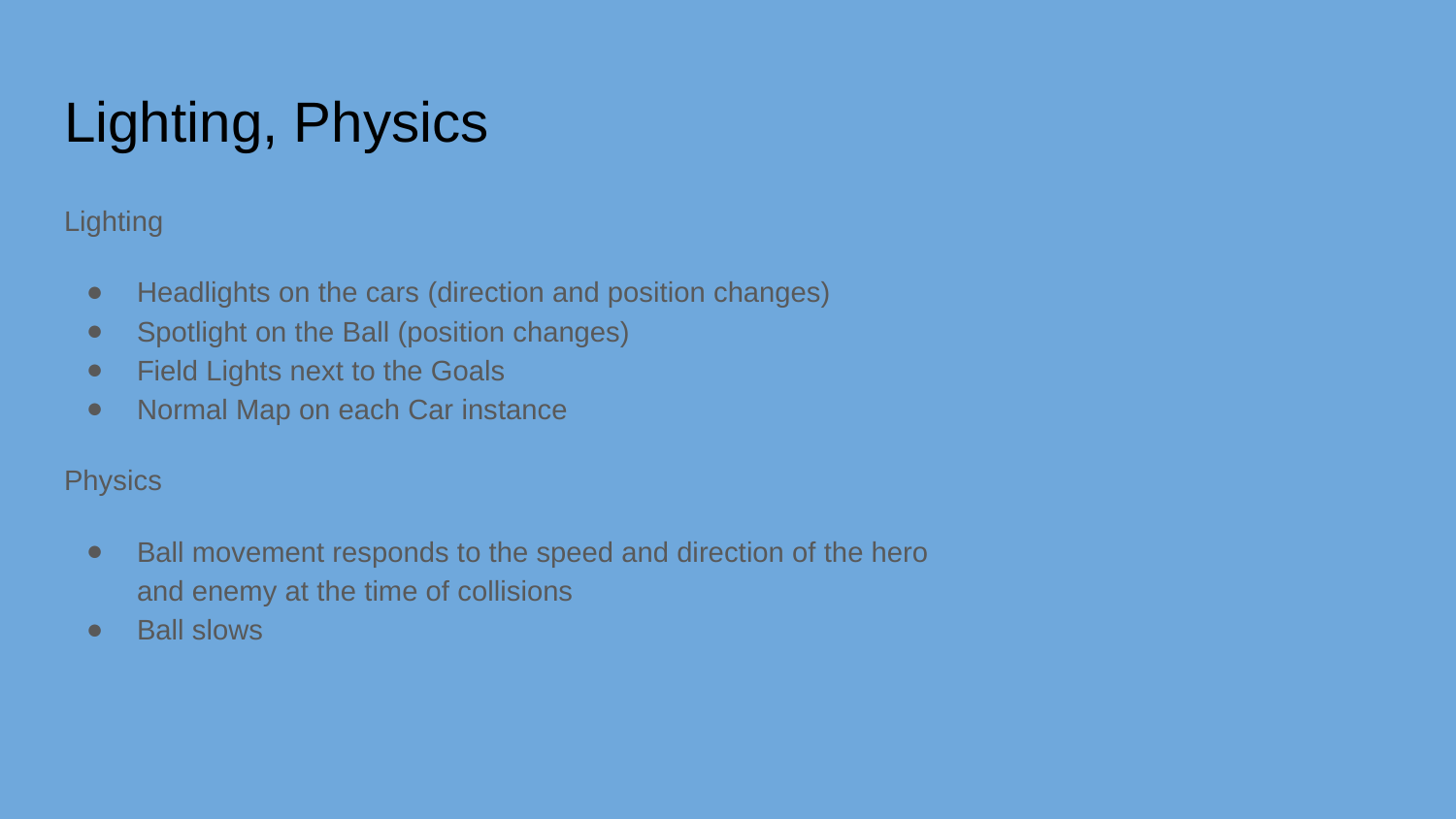

# Lighting, Physics
Lighting
Headlights on the cars (direction and position changes)
Spotlight on the Ball (position changes)
Field Lights next to the Goals
Normal Map on each Car instance
Physics
Ball movement responds to the speed and direction of the hero and enemy at the time of collisions
Ball slows